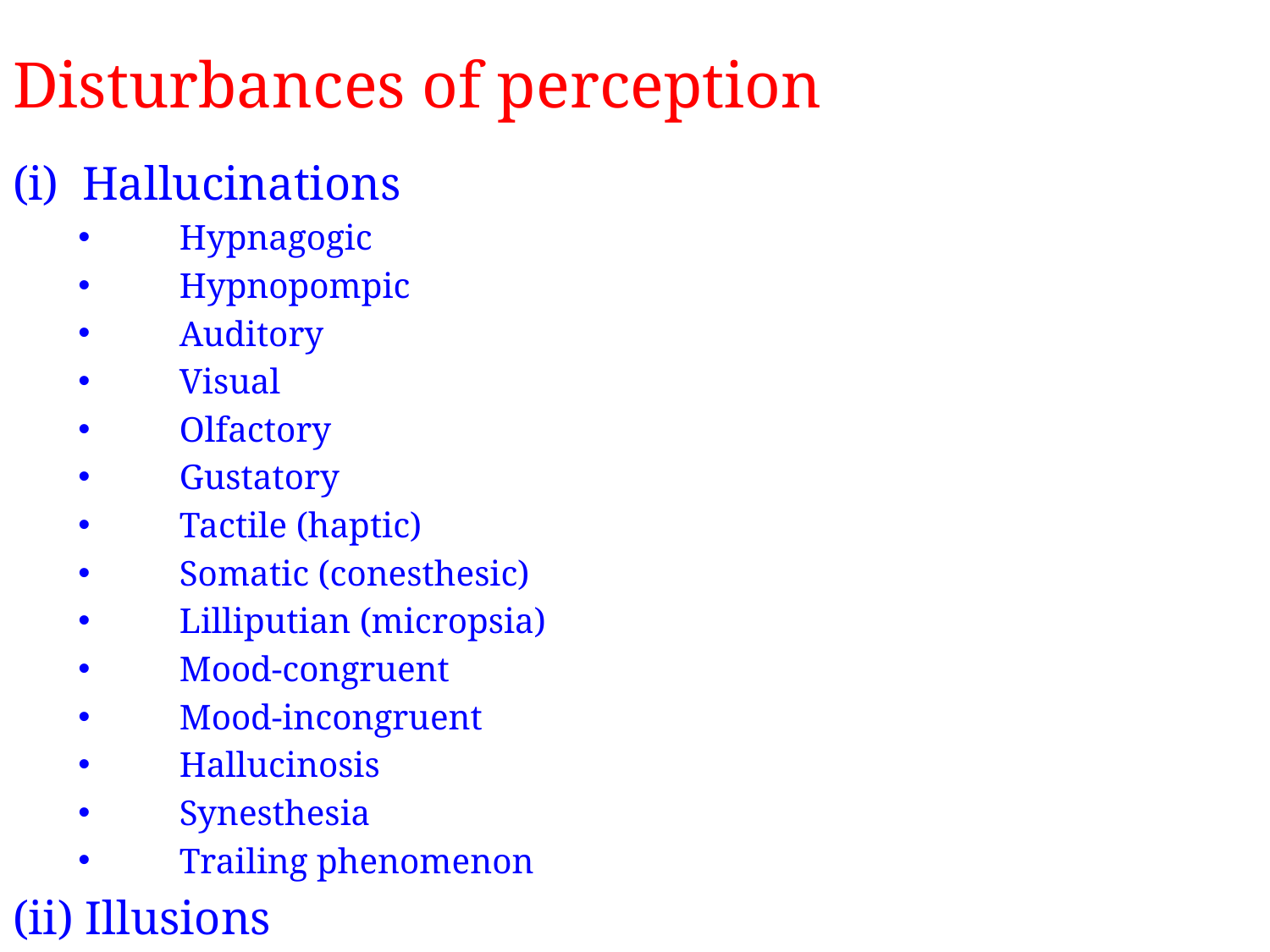

# Disturbances of perception
Hallucinations
Hypnagogic
Hypnopompic
Auditory
Visual
Olfactory
Gustatory
Tactile (haptic)
Somatic (conesthesic)
Lilliputian (micropsia)
Mood-congruent
Mood-incongruent
Hallucinosis
Synesthesia
Trailing phenomenon
(ii) Illusions